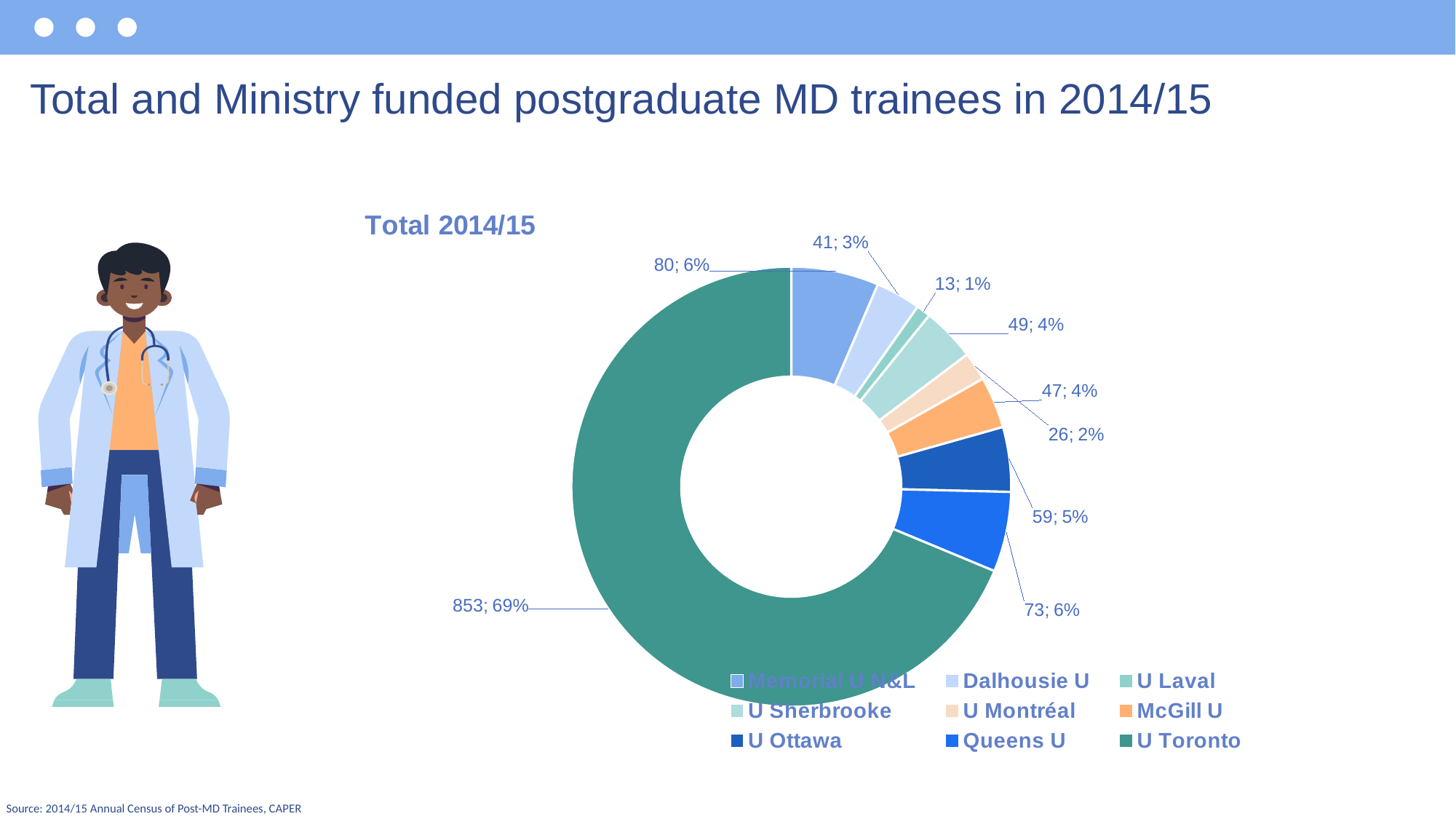

# Total and Ministry funded postgraduate MD trainees in 2014/15

### Chart:

| Category | Total 2014/15 |
|---|---|
| Memorial U N&L | 80.0 |
| Dalhousie U | 41.0 |
| U Laval | 13.0 |
| U Sherbrooke | 49.0 |
| U Montréal | 26.0 |
| McGill U | 47.0 |
| U Ottawa | 59.0 |
| Queens U | 73.0 |
| U Toronto | 853.0 |

Source: 2014/15 Annual Census of Post-MD Trainees, CAPER